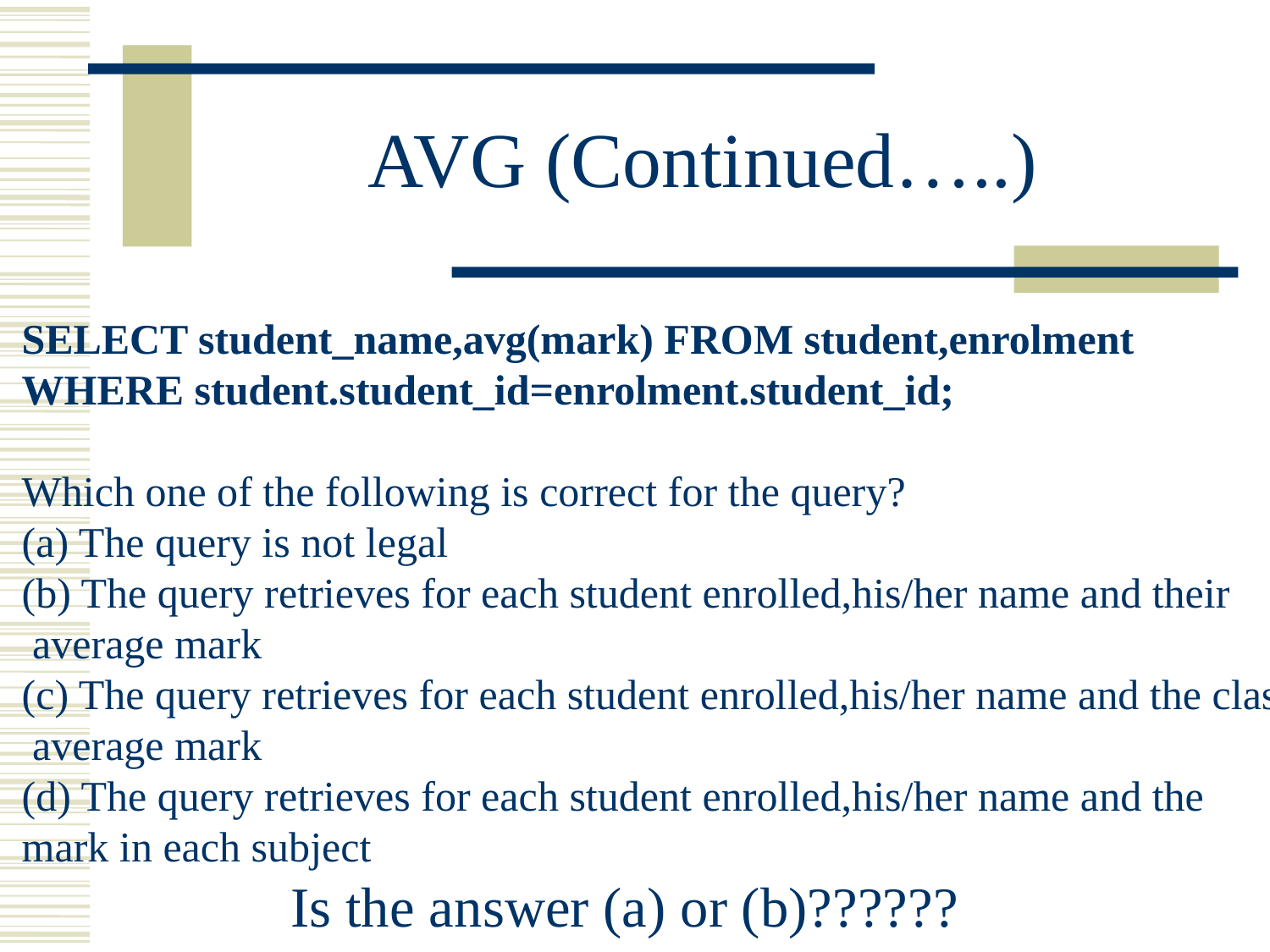

# AVG (Continued…..)
SELECT student_name,avg(mark) FROM student,enrolment
WHERE student.student_id=enrolment.student_id;

Which one of the following is correct for the query?
(a) The query is not legal
(b) The query retrieves for each student enrolled,his/her name and their
 average mark
(c) The query retrieves for each student enrolled,his/her name and the class
 average mark
(d) The query retrieves for each student enrolled,his/her name and the
mark in each subject
                   Is the answer (a) or (b)??????